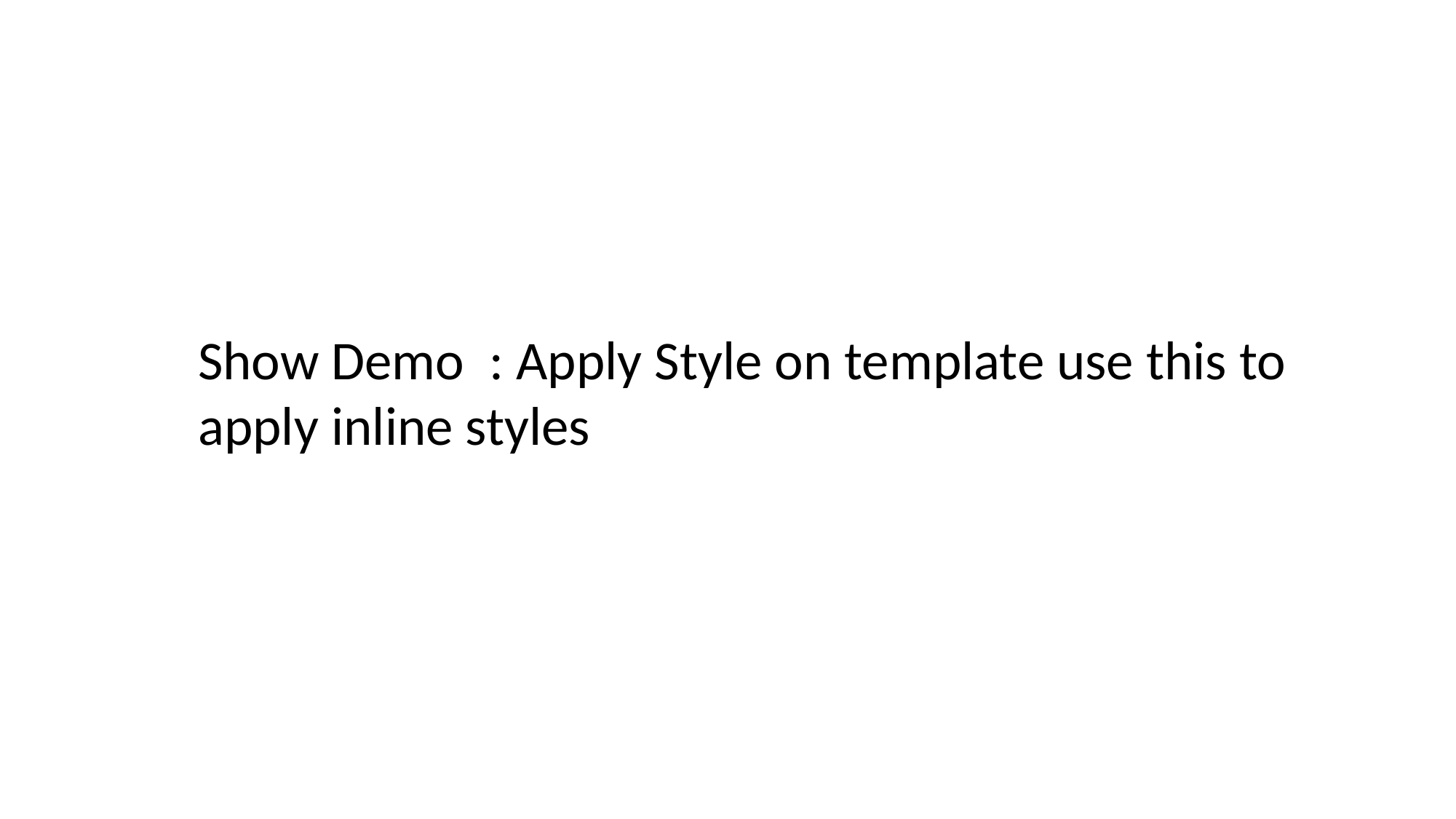

Show Demo  : Apply Style on template use this to apply inline styles